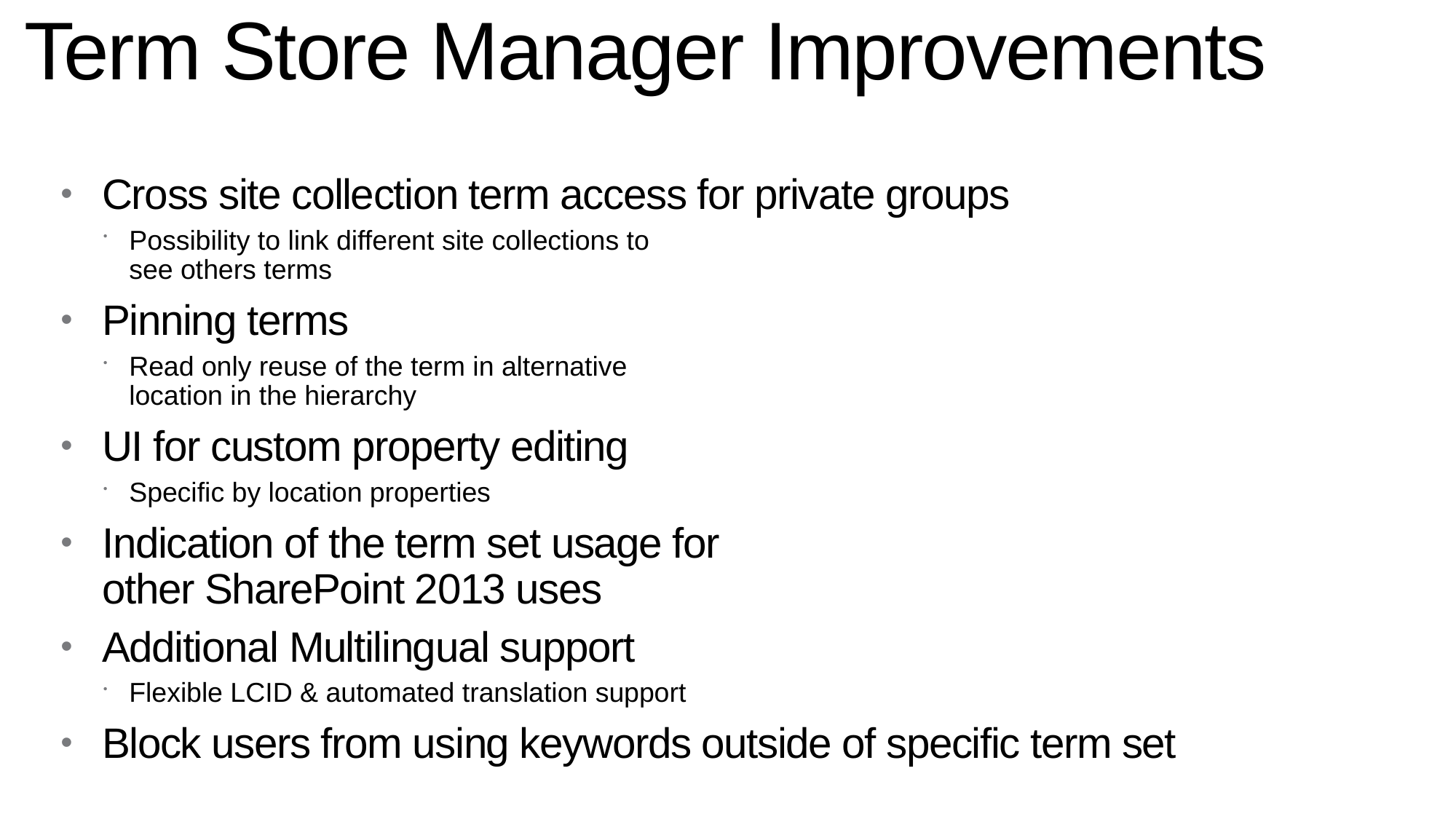

# Term Store Manager Improvements
Cross site collection term access for private groups
Possibility to link different site collections to
see others terms
Pinning terms
Read only reuse of the term in alternative
location in the hierarchy
UI for custom property editing
Specific by location properties
Indication of the term set usage for
other SharePoint 2013 uses
Additional Multilingual support
Flexible LCID & automated translation support
Block users from using keywords outside of specific term set